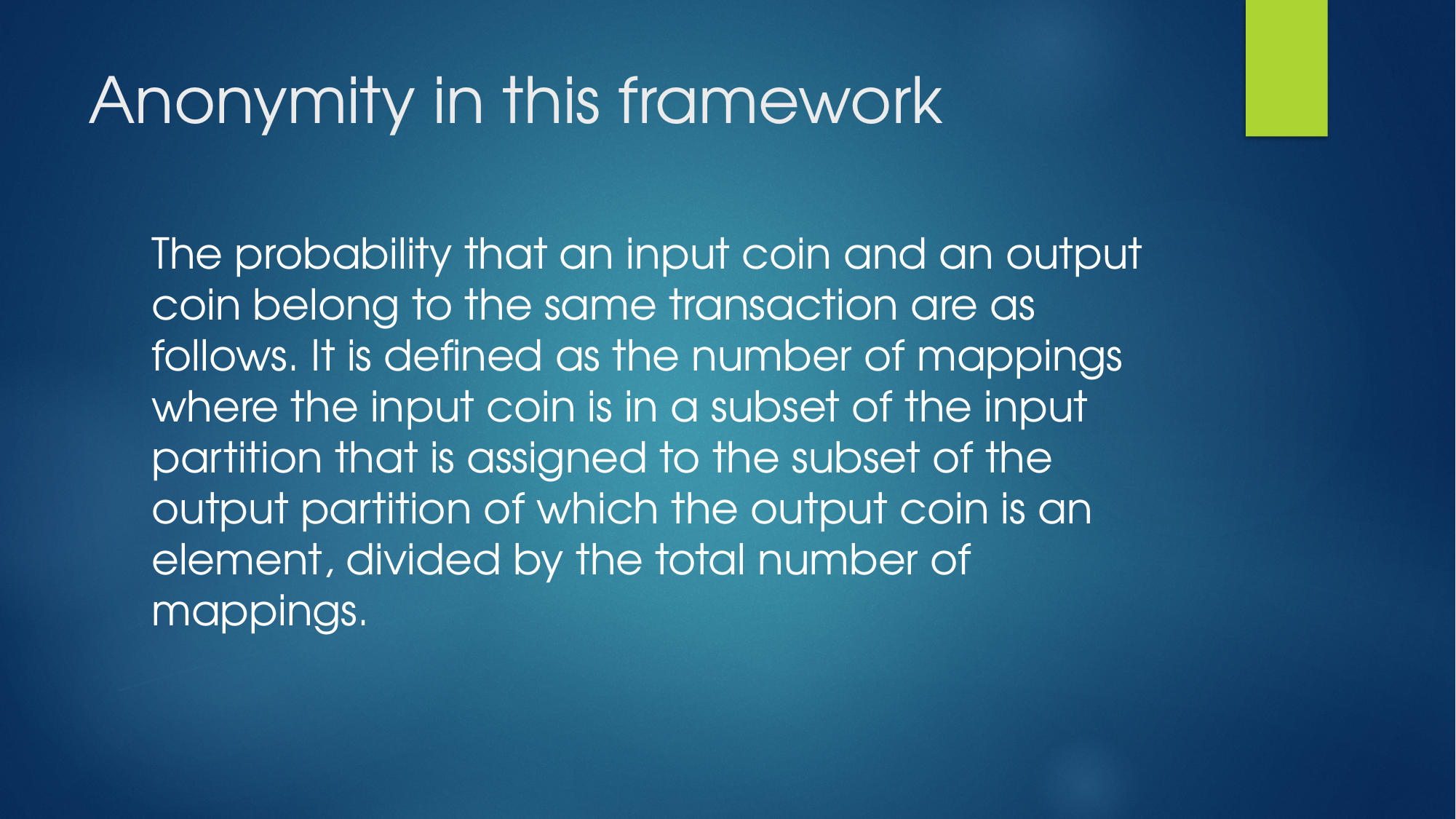

# Anonymity in this framework
The probability that an input coin and an output coin belong to the same transaction are as follows. It is deﬁned as the number of mappings where the input coin is in a subset of the input partition that is assigned to the subset of the output partition of which the output coin is an element, divided by the total number of mappings.